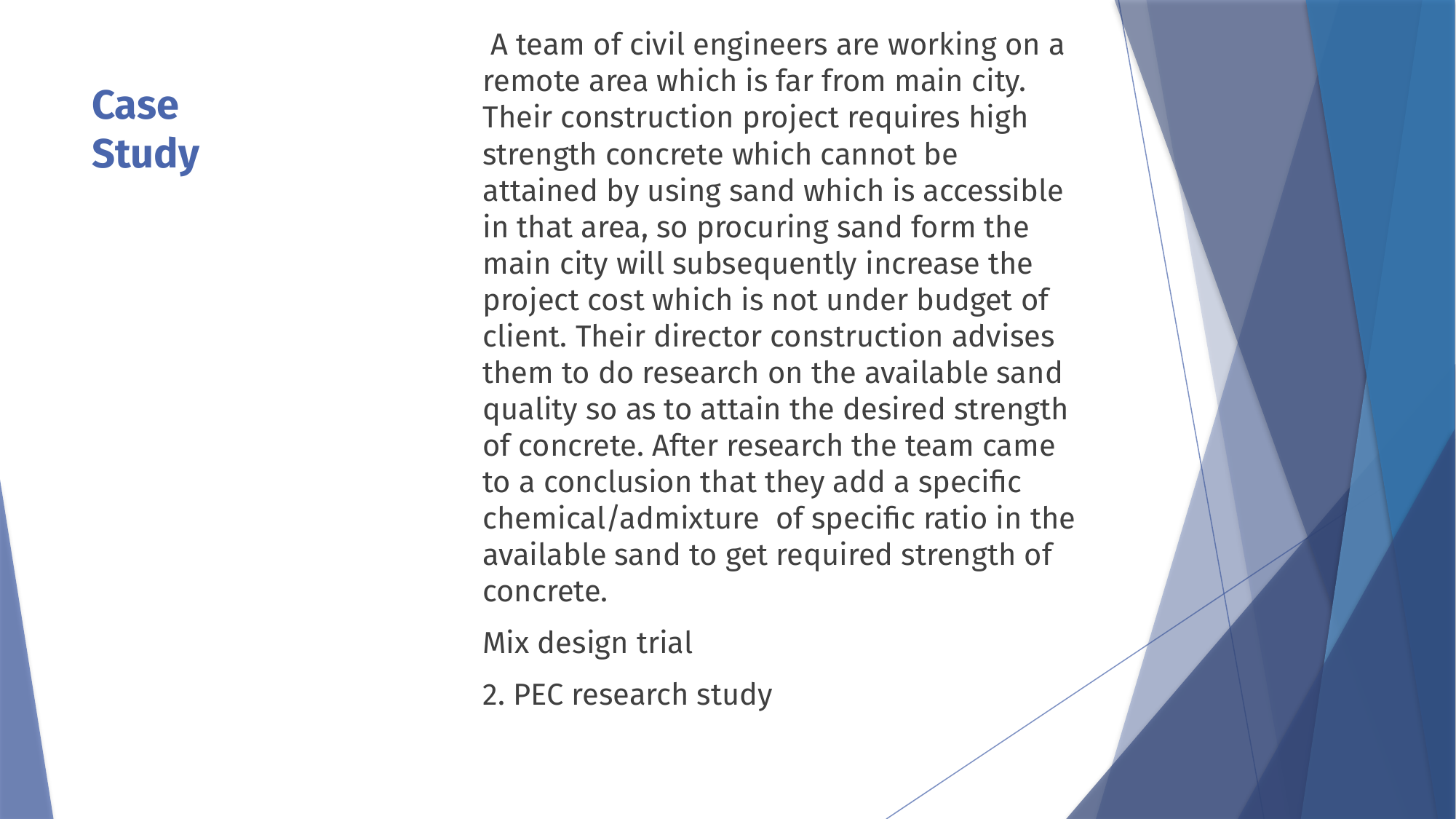

A team of civil engineers are working on a remote area which is far from main city. Their construction project requires high strength concrete which cannot be attained by using sand which is accessible in that area, so procuring sand form the main city will subsequently increase the project cost which is not under budget of client. Their director construction advises them to do research on the available sand quality so as to attain the desired strength of concrete. After research the team came to a conclusion that they add a specific chemical/admixture  of specific ratio in the available sand to get required strength of concrete.
Mix design trial
2. PEC research study
# Case Study